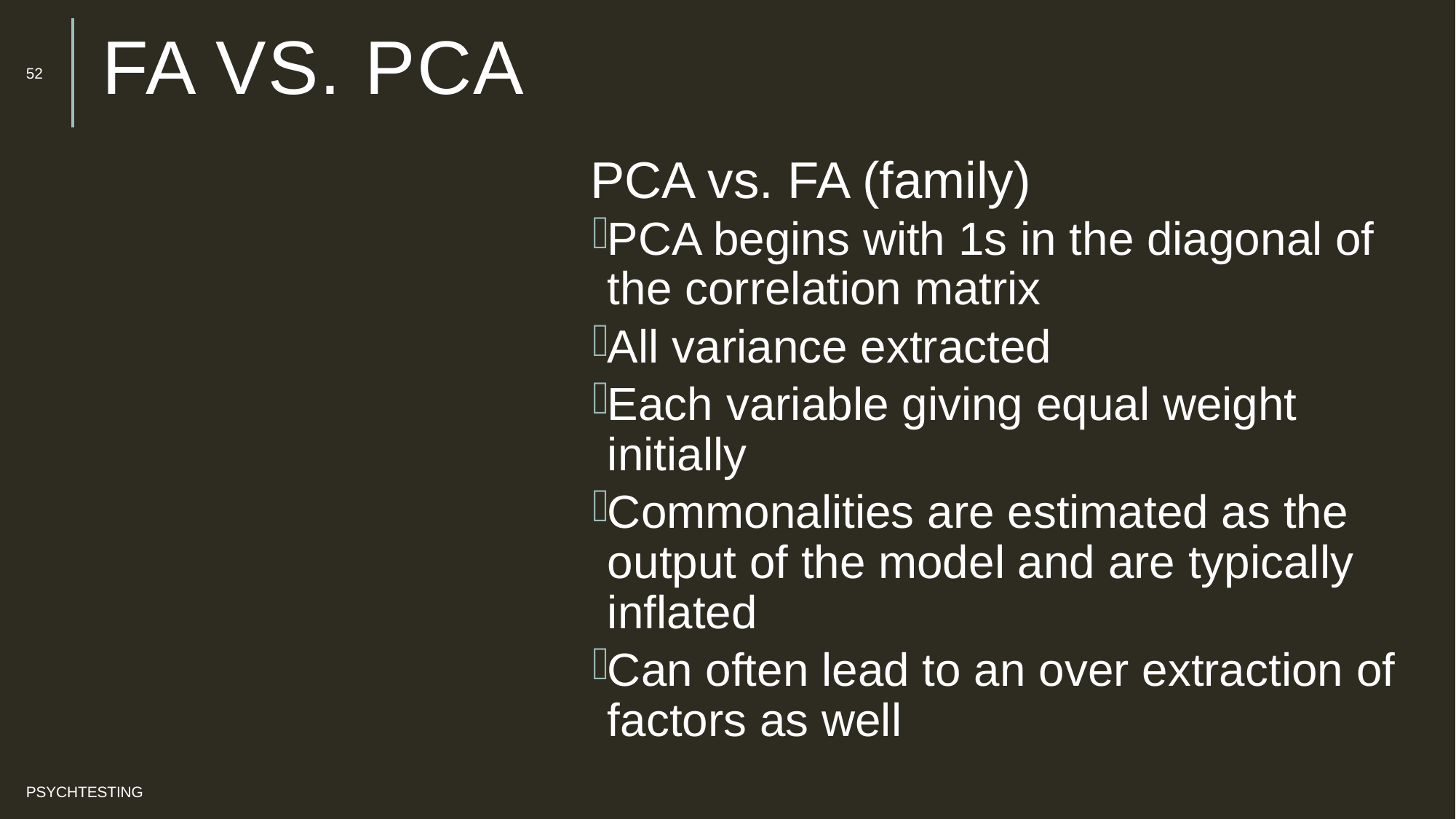

# FA vs. PCA
52
PCA vs. FA (family)
PCA begins with 1s in the diagonal of the correlation matrix
All variance extracted
Each variable giving equal weight initially
Commonalities are estimated as the output of the model and are typically inflated
Can often lead to an over extraction of factors as well
PsychTesting